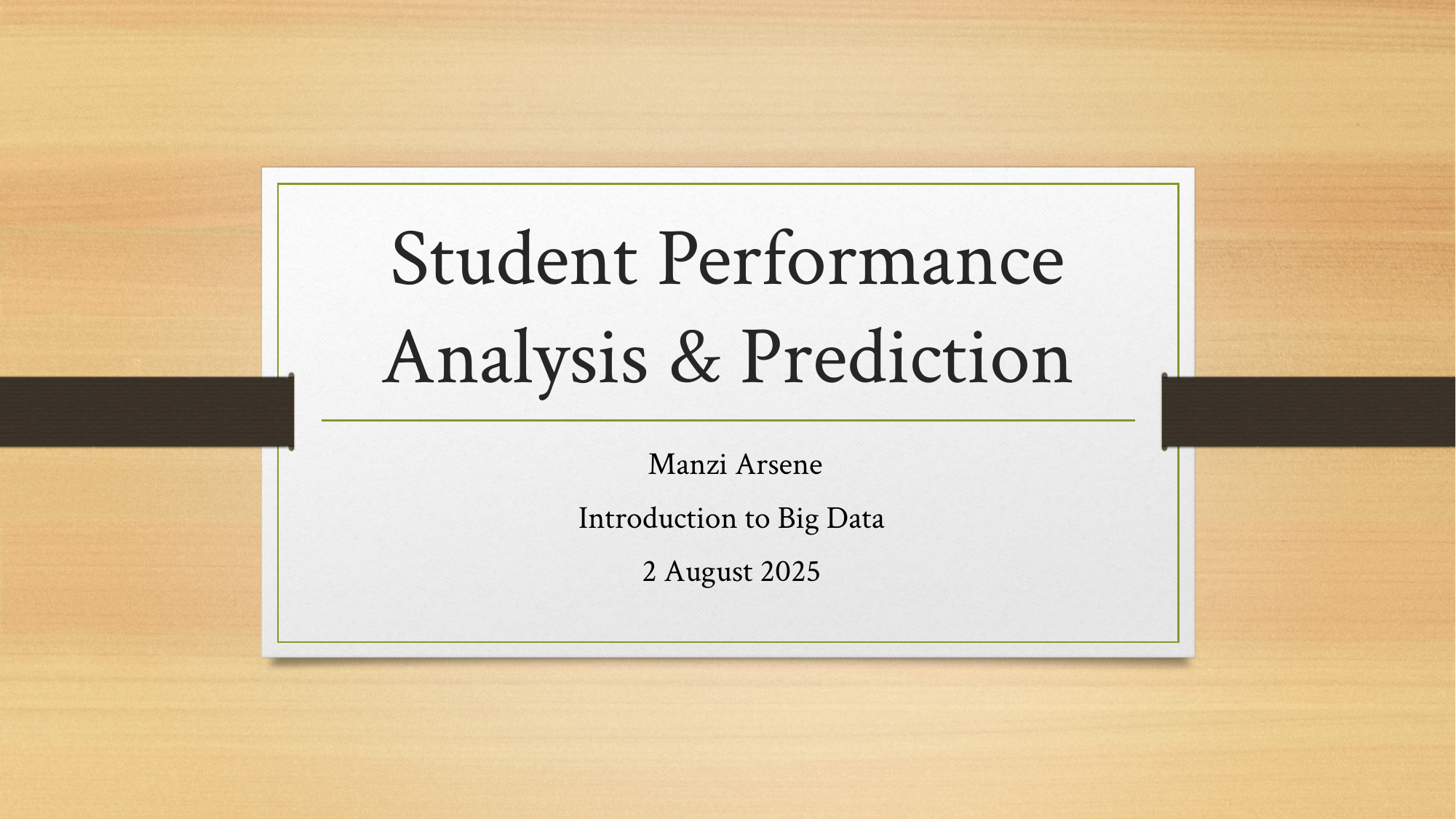

# Student Performance Analysis & Prediction
   Manzi Arsene
 Introduction to Big Data
 2 August 2025